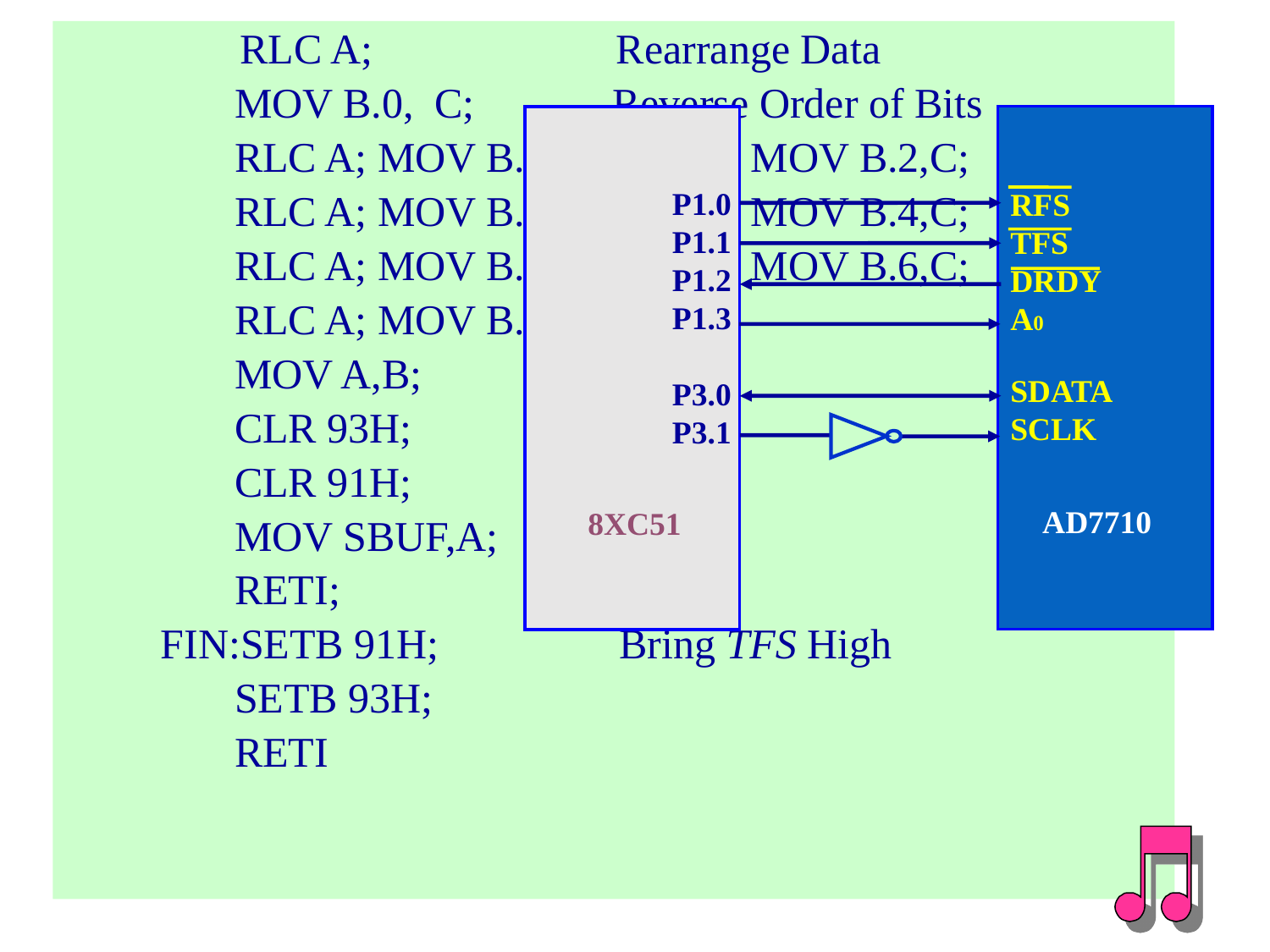

RLC A;                       Rearrange Data
                MOV B.0,  C;             Reverse Order of Bits
                RLC A; MOV B.1,C; RLC A; MOV B.2,C;
                RLC A; MOV B.3,C; RLC A; MOV B.4,C;
                RLC A; MOV B.5,C; RLC A; MOV B.6,C;
                RLC A; MOV B.7,C;
                MOV A,B;
                CLR 93H;
                CLR 91H;
                MOV SBUF,A;
                RETI;
         FIN:SETB 91H;                 Bring TFS High
                SETB 93H;
                RETI

P1.0
P1.1
P1.2
P1.3

P3.0
P3.1
RFS
TFS
DRDY
A0

SDATA
SCLK

AD7710
8XC51